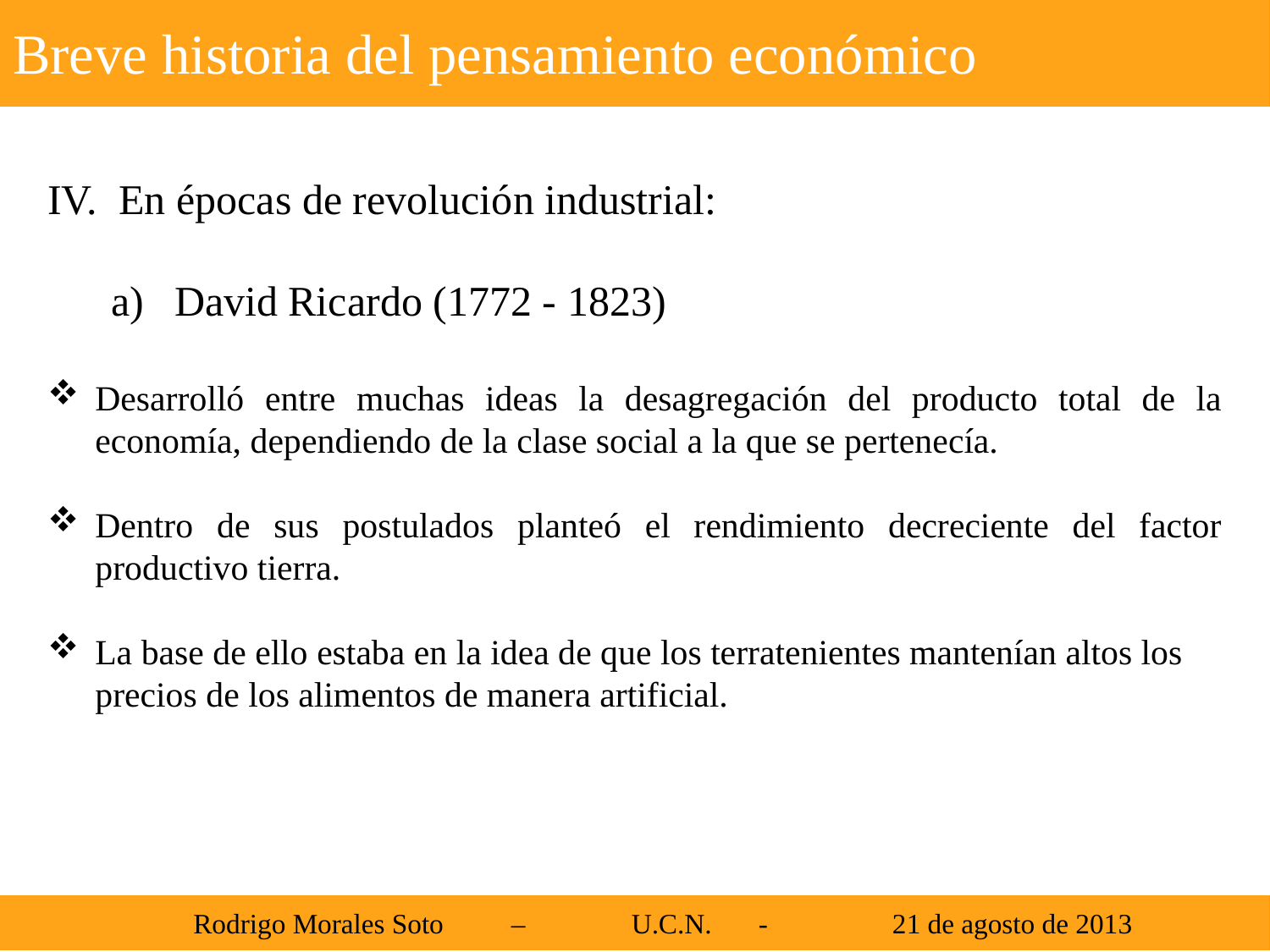

Breve historia del pensamiento económico
En épocas de revolución industrial:

David Ricardo (1772 - 1823)

Desarrolló entre muchas ideas la desagregación del producto total de la economía, dependiendo de la clase social a la que se pertenecía.

Dentro de sus postulados planteó el rendimiento decreciente del factor productivo tierra.

La base de ello estaba en la idea de que los terratenientes mantenían altos los precios de los alimentos de manera artificial.
          Rodrigo Morales Soto	 – 	U.C.N. 	-	 21 de agosto de 2013